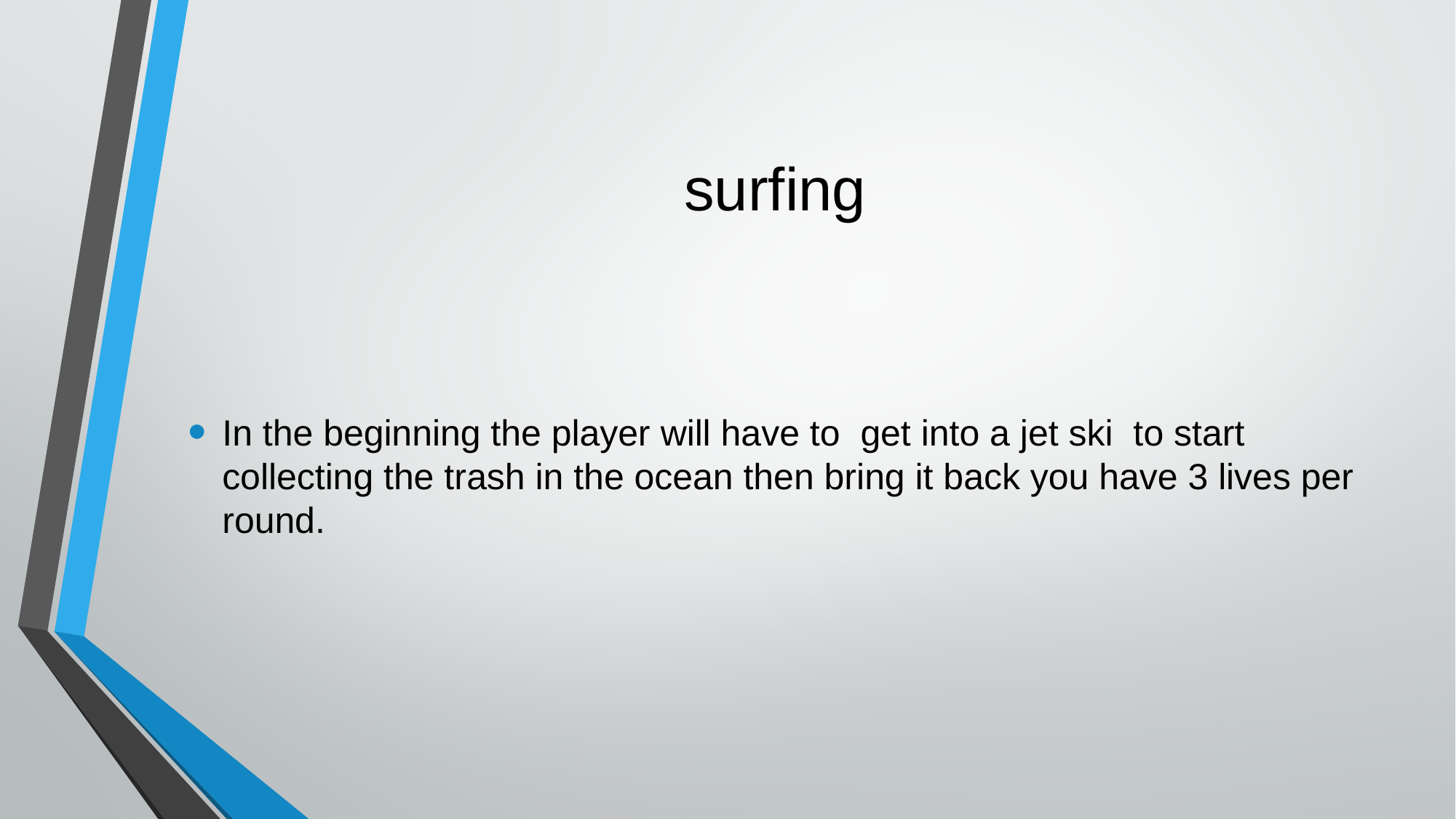

# surfing
In the beginning the player will have to  get into a jet ski  to start collecting the trash in the ocean then bring it back you have 3 lives per round.